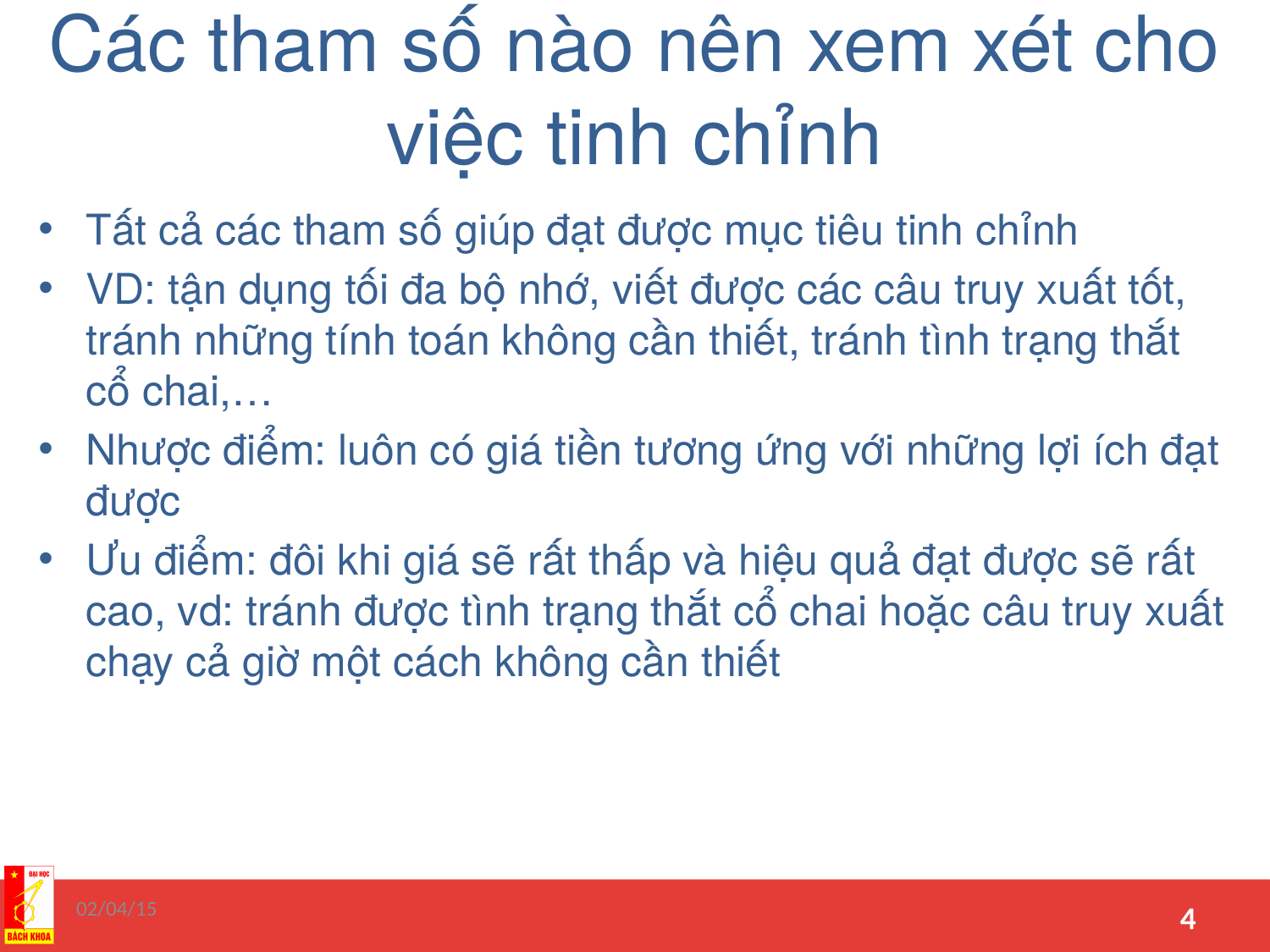

# Các tham số nào nên xem xét cho việc tinh chỉnh
Tất cả các tham số giúp đạt được mục tiêu tinh chỉnh
VD: tận dụng tối đa bộ nhớ, viết được các câu truy xuất tốt, tránh những tính toán không cần thiết, tránh tình trạng thắt cổ chai,…
Nhược điểm: luôn có giá tiền tương ứng với những lợi ích đạt được
Ưu điểm: đôi khi giá sẽ rất thấp và hiệu quả đạt được sẽ rất cao, vd: tránh được tình trạng thắt cổ chai hoặc câu truy xuất chạy cả giờ một cách không cần thiết

02/04/15
Database Tuning
4